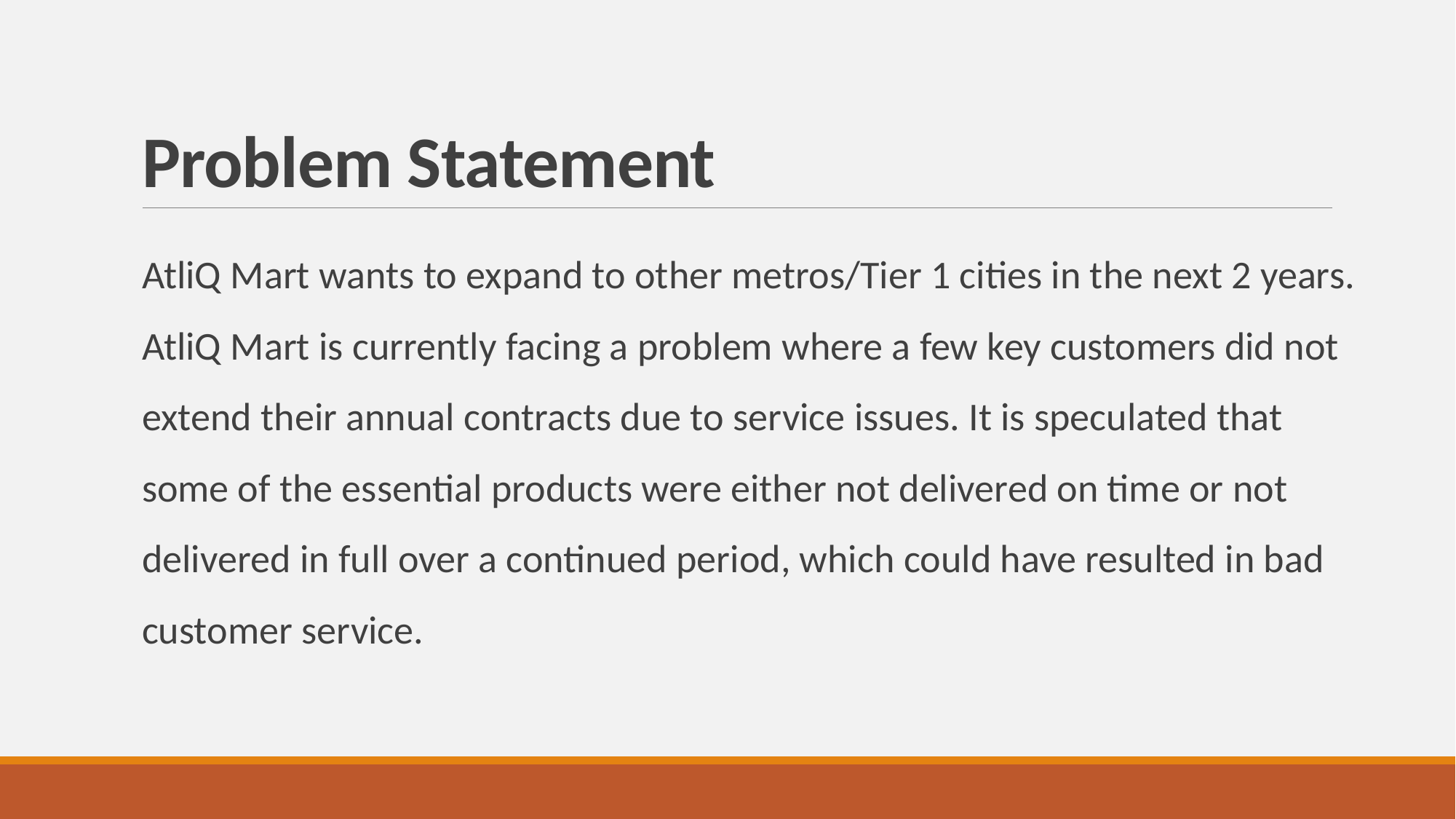

# Problem Statement
AtliQ Mart wants to expand to other metros/Tier 1 cities in the next 2 years. AtliQ Mart is currently facing a problem where a few key customers did not extend their annual contracts due to service issues. It is speculated that some of the essential products were either not delivered on time or not delivered in full over a continued period, which could have resulted in bad customer service.